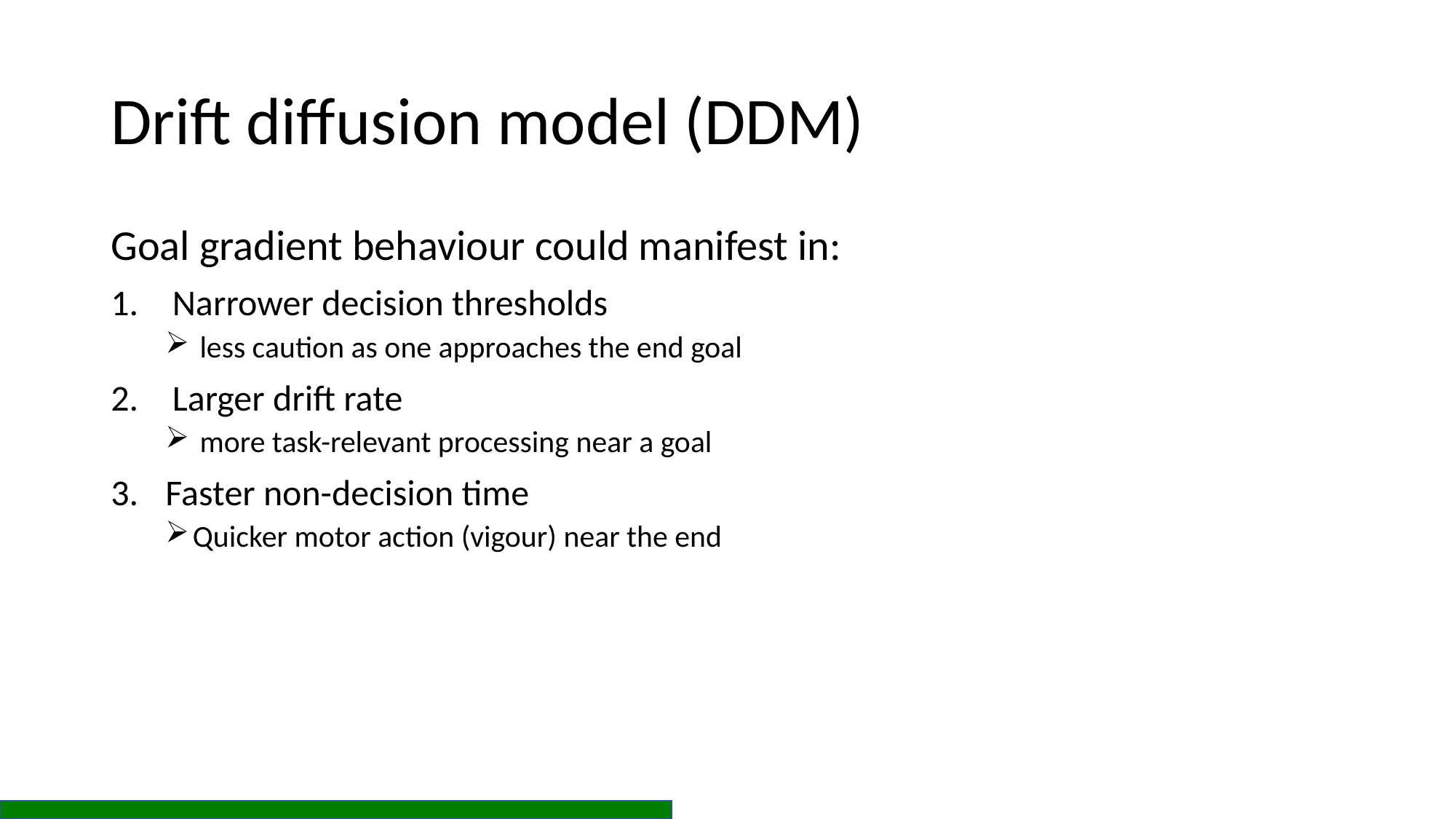

# Drift diffusion model (DDM)
Goal gradient behaviour could manifest in:
Narrower decision thresholds
 less caution as one approaches the end goal
Larger drift rate
 more task-relevant processing near a goal
Faster non-decision time
Quicker motor action (vigour) near the end